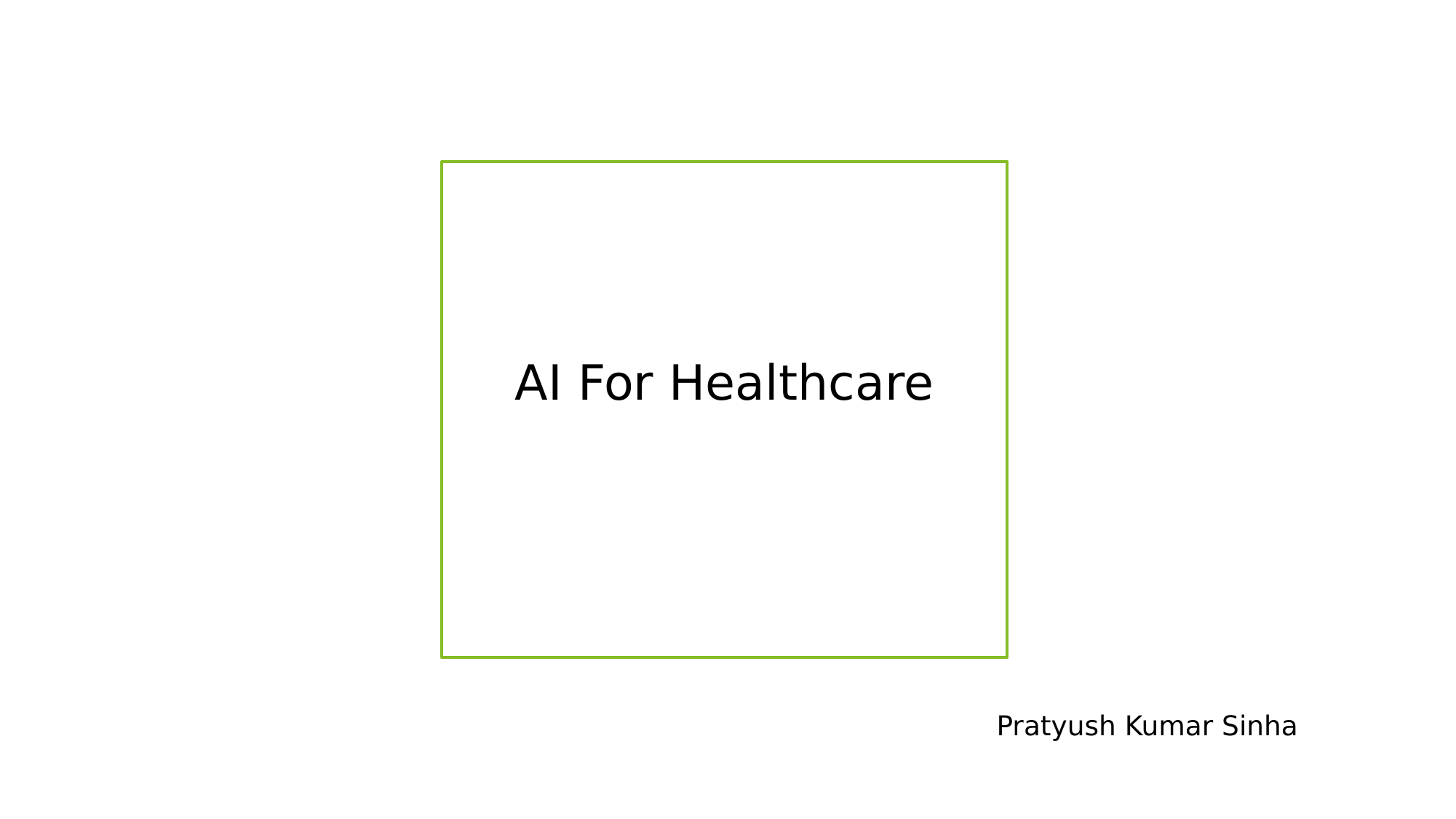

# AI For Healthcare
Pratyush Kumar Sinha